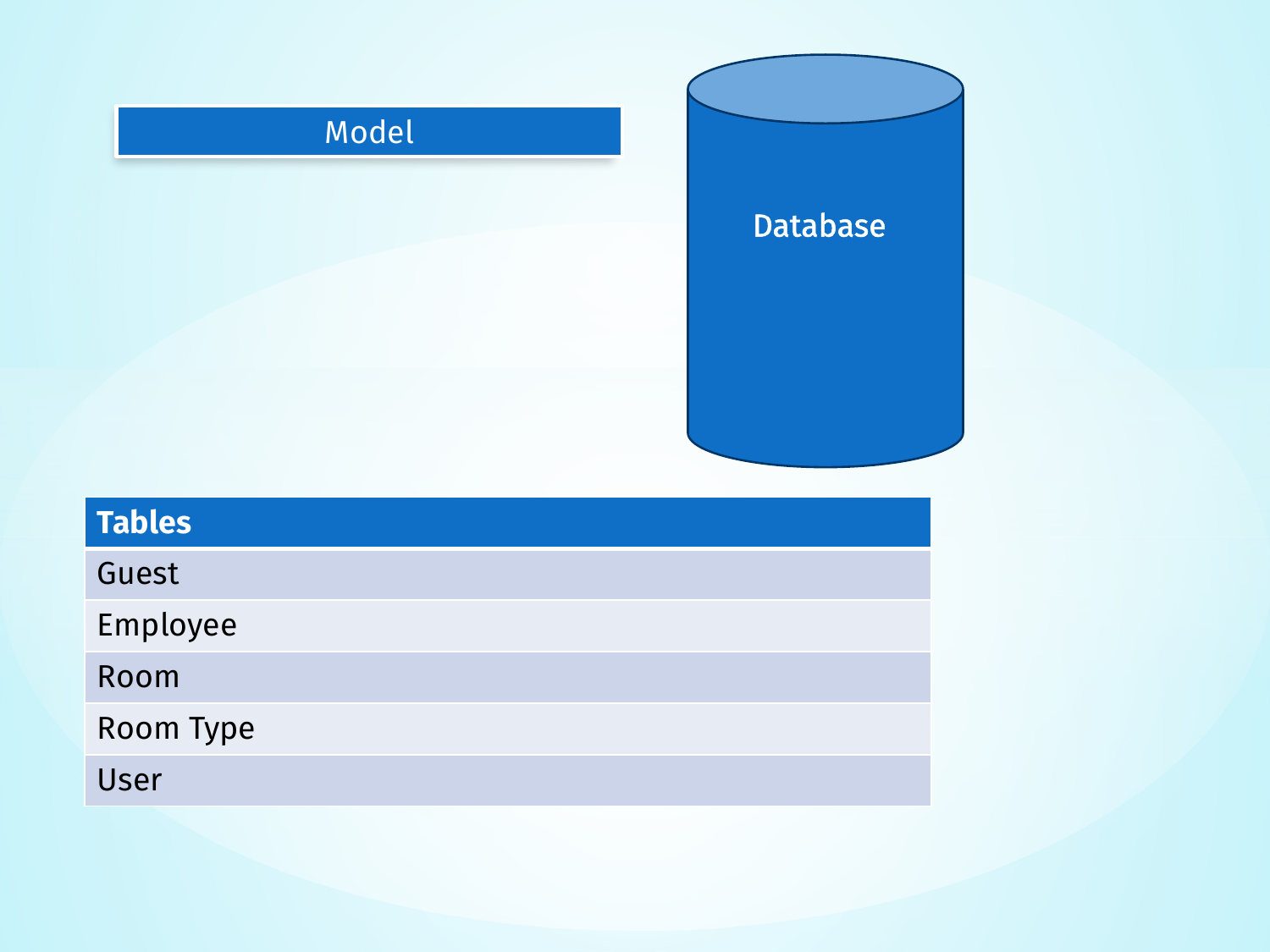

Model
Database
| Tables |
| --- |
| Guest |
| Employee |
| Room |
| Room Type |
| User |